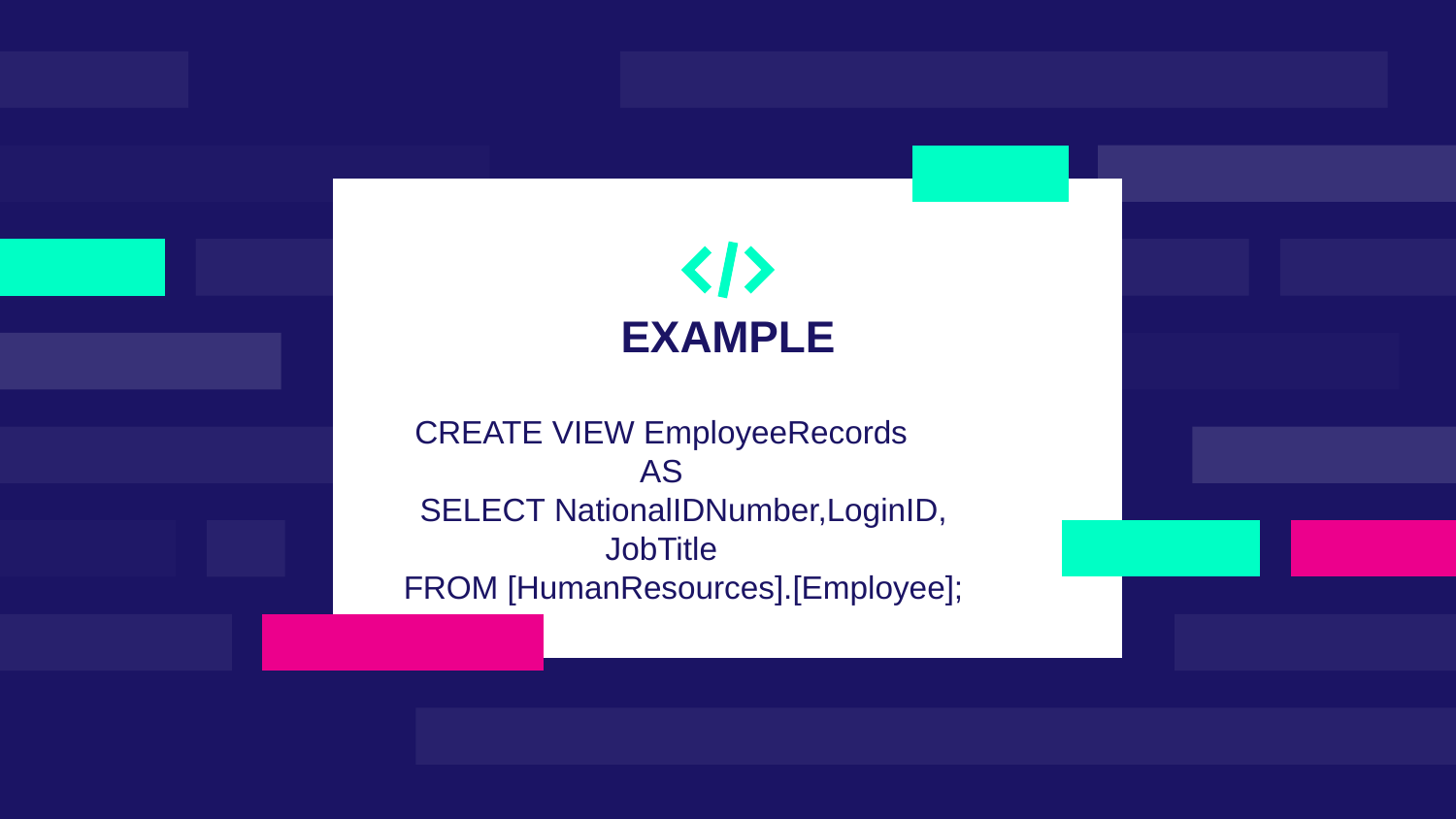

# EXAMPLE

CREATE VIEW EmployeeRecords
AS
     SELECT NationalIDNumber,LoginID,
JobTitle
     FROM [HumanResources].[Employee];